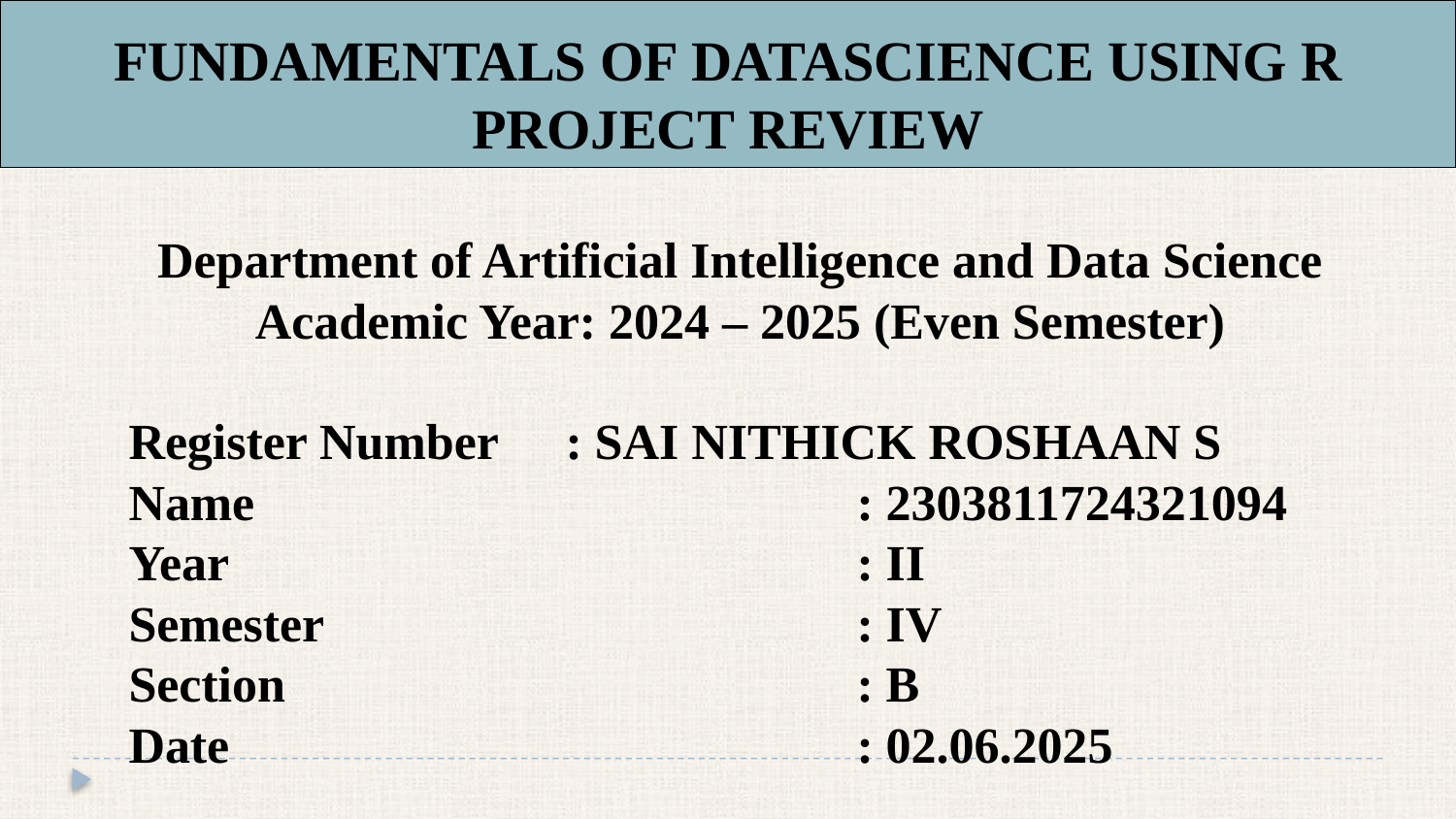

# FUNDAMENTALS OF DATASCIENCE USING R PROJECT REVIEW

Department of Artificial Intelligence and Data Science
Academic Year: 2024 – 2025 (Even Semester)

Register Number	: SAI NITHICK ROSHAAN S
Name					: 2303811724321094
Year					: II
Semester				: IV
Section				: B
Date					: 02.06.2025
1